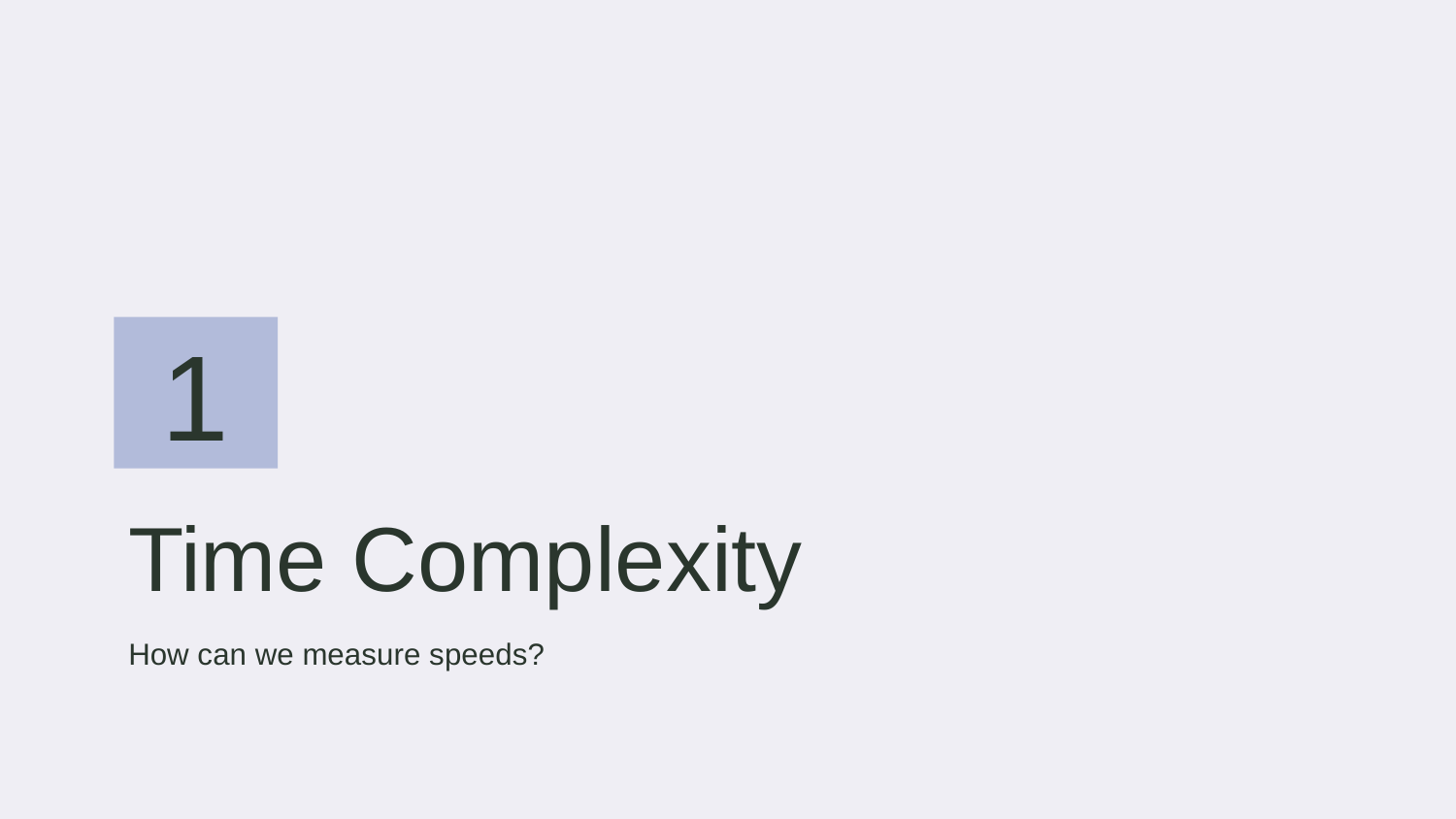

1
# Time Complexity
How can we measure speeds?